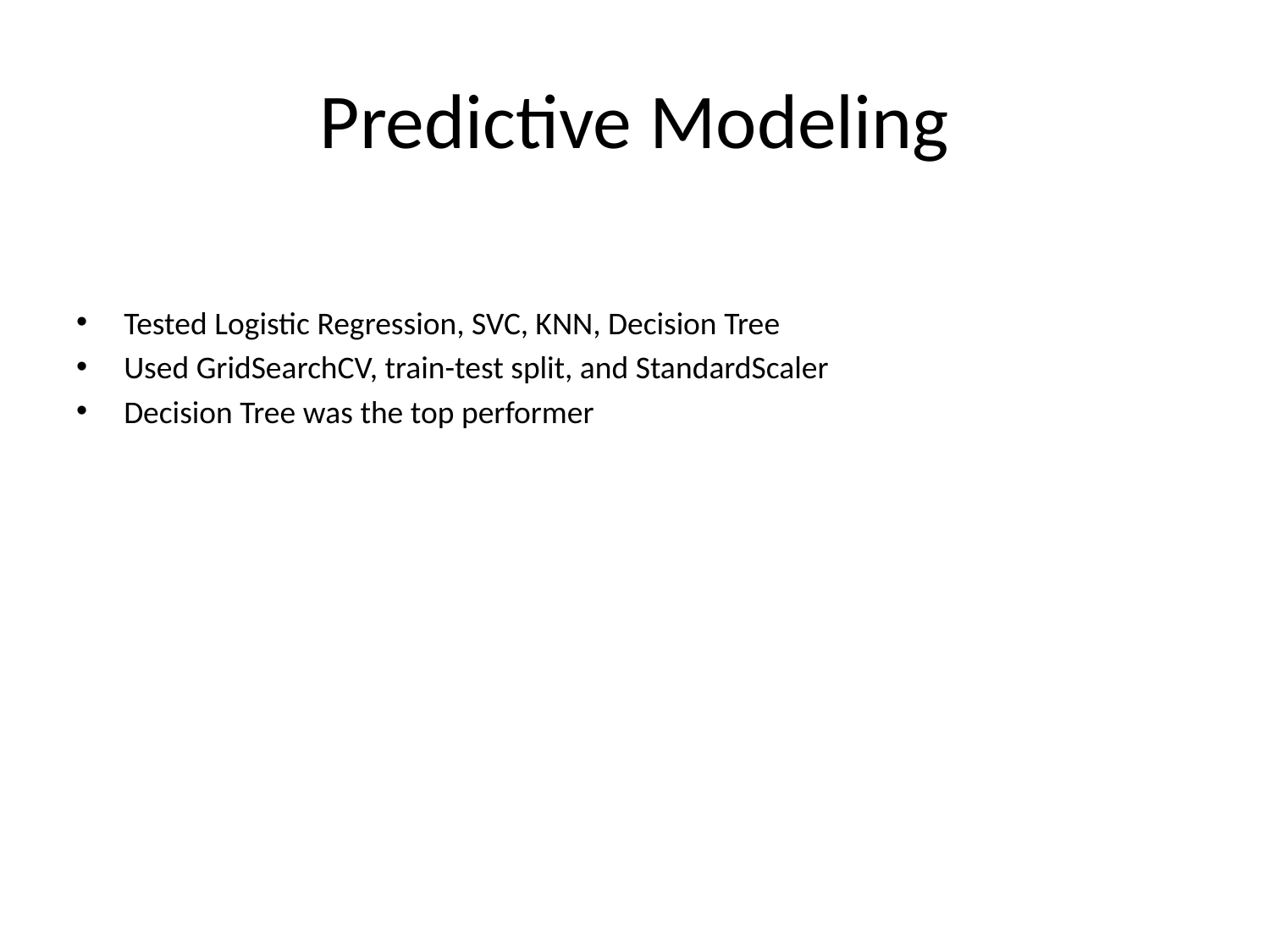

# Predictive Modeling

Tested Logistic Regression, SVC, KNN, Decision Tree
Used GridSearchCV, train-test split, and StandardScaler
Decision Tree was the top performer